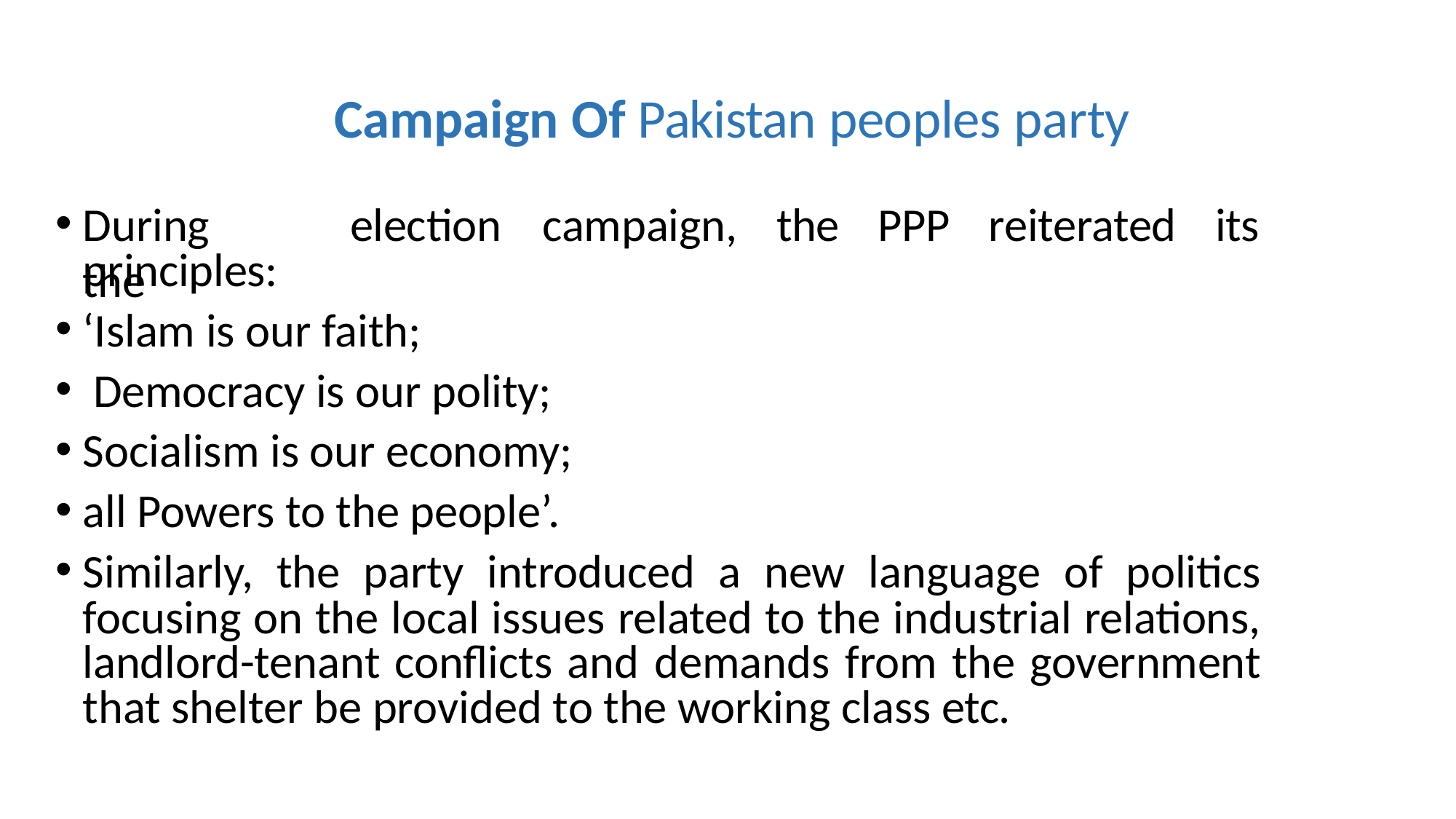

# Campaign Of Pakistan peoples party
During	the
election	campaign,	the	PPP	reiterated	its
principles:
‘Islam is our faith;
Democracy is our polity;
Socialism is our economy;
all Powers to the people’.
Similarly, the party introduced a new language of politics focusing on the local issues related to the industrial relations, landlord-tenant conflicts and demands from the government that shelter be provided to the working class etc.